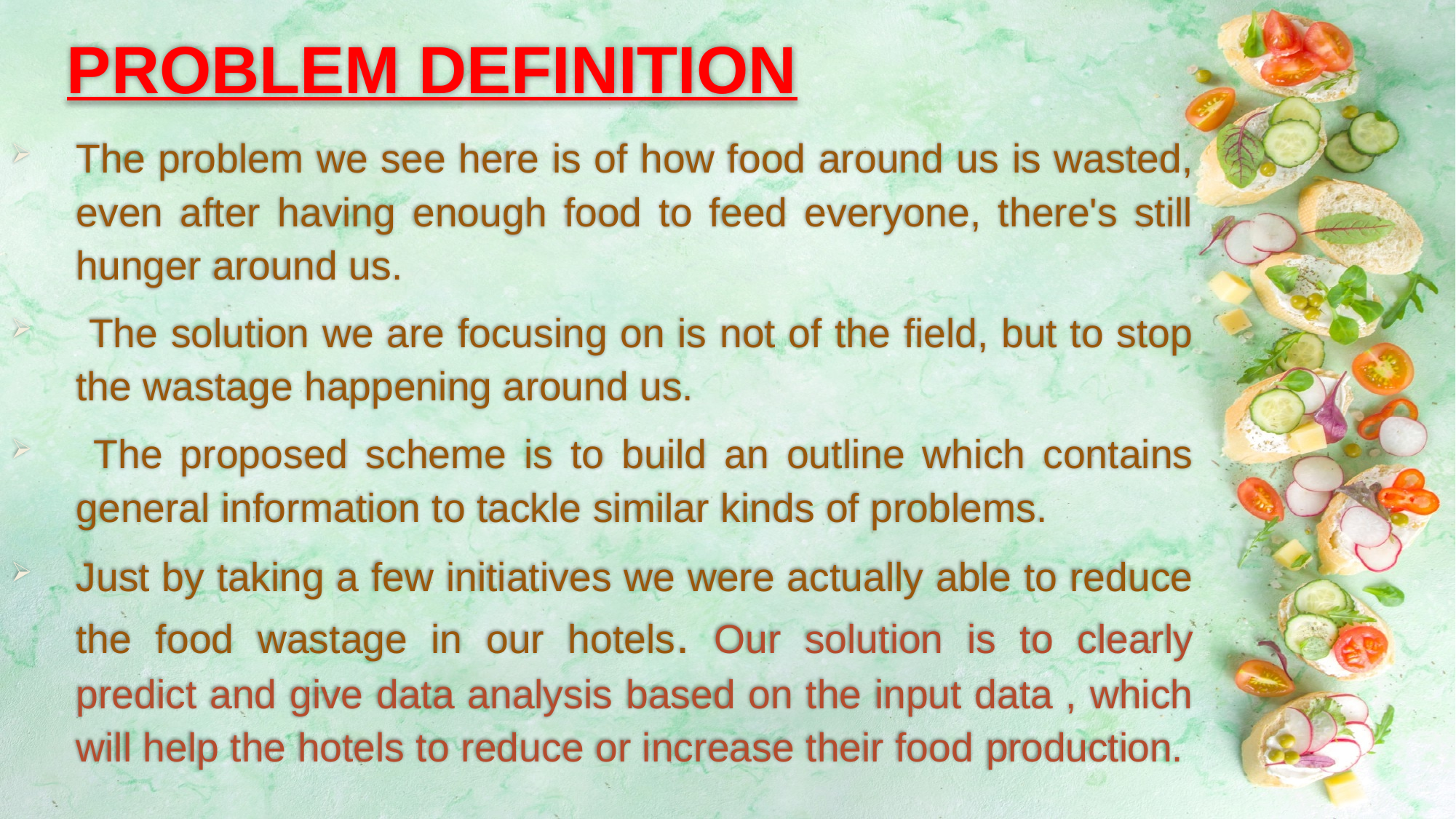

# PROBLEM DEFINITION
The problem we see here is of how food around us is wasted, even after having enough food to feed everyone, there's still hunger around us.
 The solution we are focusing on is not of the field, but to stop the wastage happening around us.
 The proposed scheme is to build an outline which contains general information to tackle similar kinds of problems.
Just by taking a few initiatives we were actually able to reduce the food wastage in our hotels. Our solution is to clearly predict and give data analysis based on the input data , which will help the hotels to reduce or increase their food production.